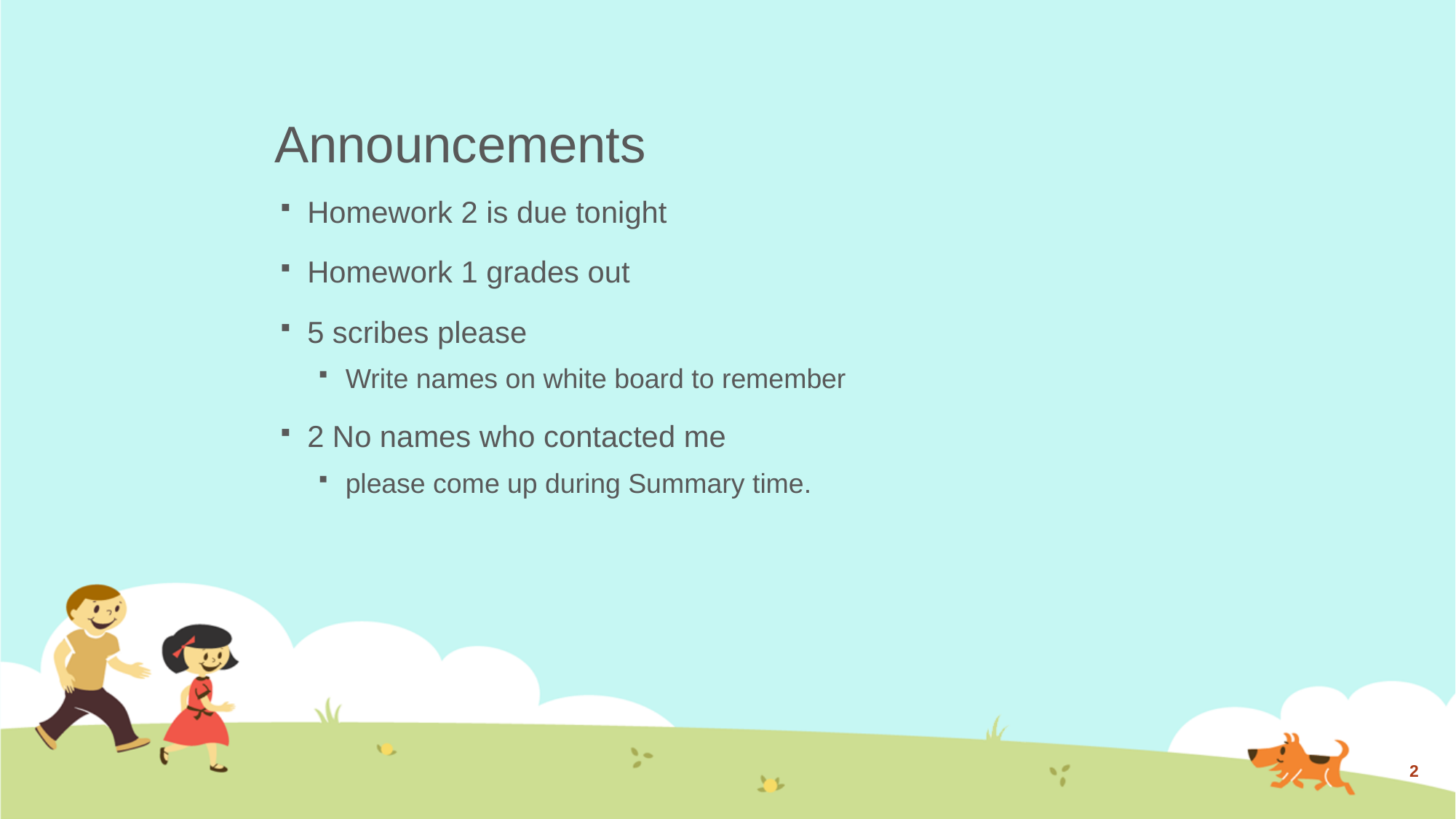

# Announcements
Homework 2 is due tonight
Homework 1 grades out
5 scribes please
Write names on white board to remember
2 No names who contacted me
please come up during Summary time.
2